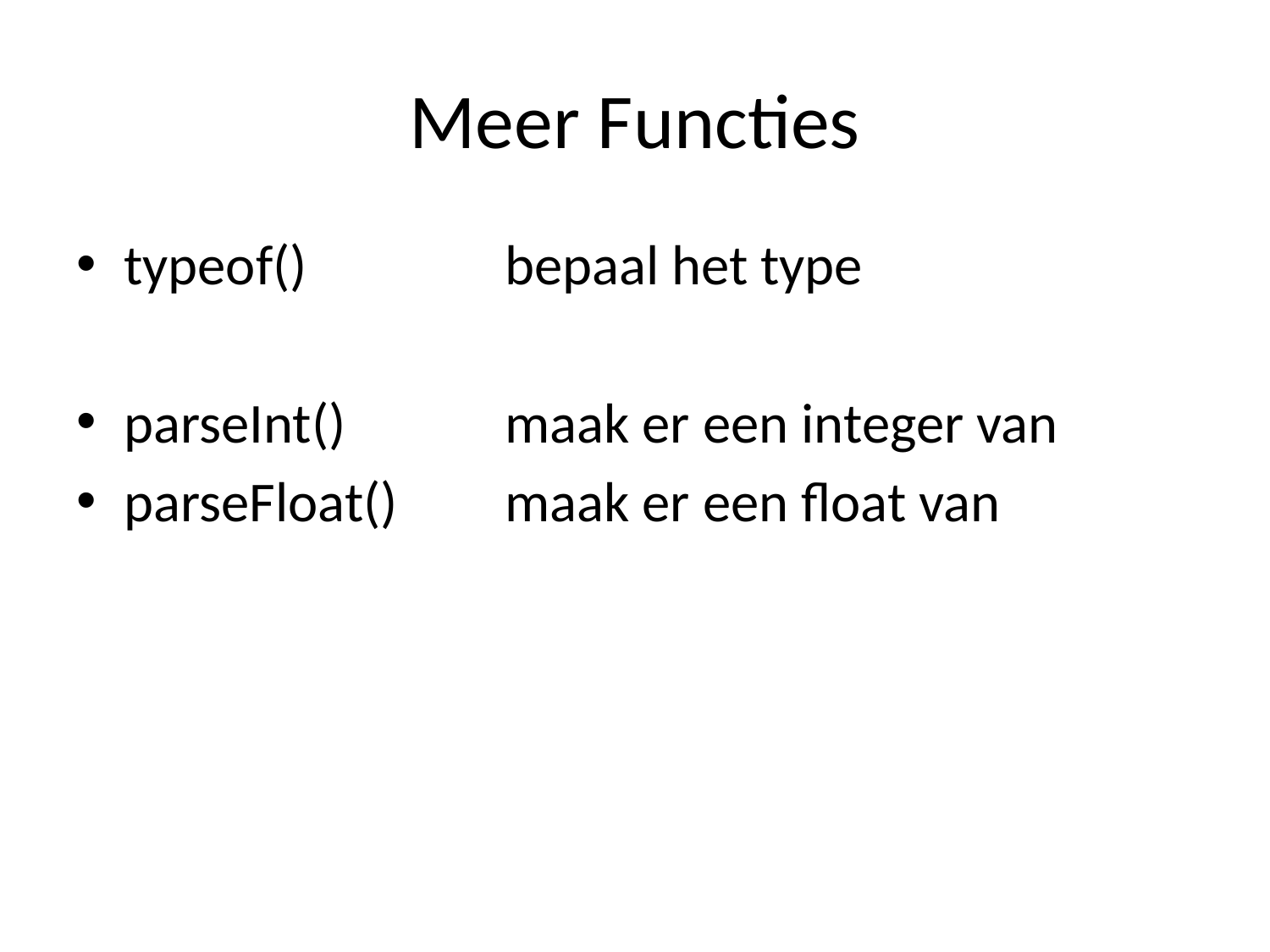

# Meer Functies
typeof()  		bepaal het type

parseInt() 		maak er een integer van
parseFloat() 	maak er een float van